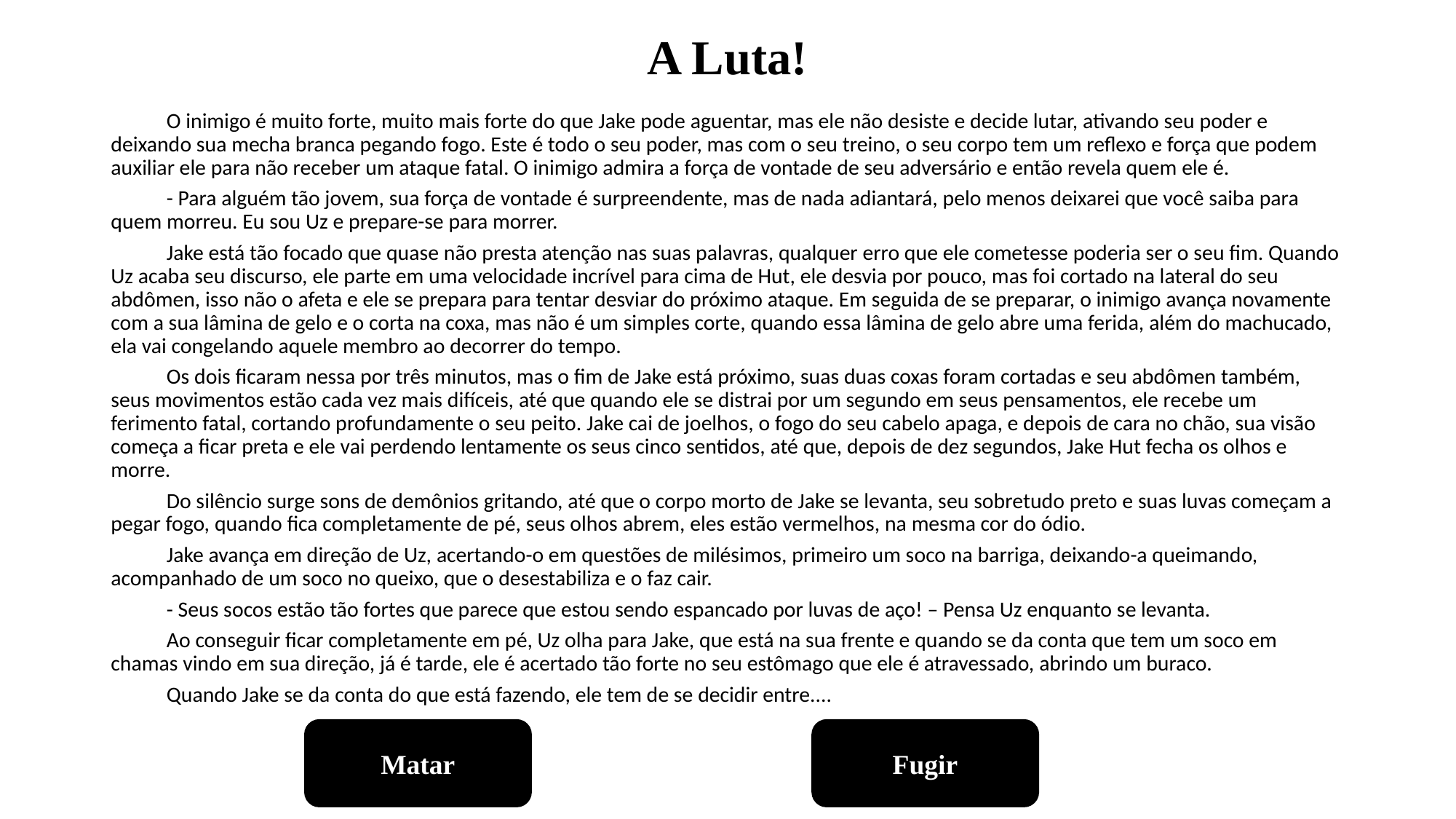

# A Luta!
	O inimigo é muito forte, muito mais forte do que Jake pode aguentar, mas ele não desiste e decide lutar, ativando seu poder e deixando sua mecha branca pegando fogo. Este é todo o seu poder, mas com o seu treino, o seu corpo tem um reflexo e força que podem auxiliar ele para não receber um ataque fatal. O inimigo admira a força de vontade de seu adversário e então revela quem ele é.
	- Para alguém tão jovem, sua força de vontade é surpreendente, mas de nada adiantará, pelo menos deixarei que você saiba para quem morreu. Eu sou Uz e prepare-se para morrer.
	Jake está tão focado que quase não presta atenção nas suas palavras, qualquer erro que ele cometesse poderia ser o seu fim. Quando Uz acaba seu discurso, ele parte em uma velocidade incrível para cima de Hut, ele desvia por pouco, mas foi cortado na lateral do seu abdômen, isso não o afeta e ele se prepara para tentar desviar do próximo ataque. Em seguida de se preparar, o inimigo avança novamente com a sua lâmina de gelo e o corta na coxa, mas não é um simples corte, quando essa lâmina de gelo abre uma ferida, além do machucado, ela vai congelando aquele membro ao decorrer do tempo.
	Os dois ficaram nessa por três minutos, mas o fim de Jake está próximo, suas duas coxas foram cortadas e seu abdômen também, seus movimentos estão cada vez mais difíceis, até que quando ele se distrai por um segundo em seus pensamentos, ele recebe um ferimento fatal, cortando profundamente o seu peito. Jake cai de joelhos, o fogo do seu cabelo apaga, e depois de cara no chão, sua visão começa a ficar preta e ele vai perdendo lentamente os seus cinco sentidos, até que, depois de dez segundos, Jake Hut fecha os olhos e morre.
	Do silêncio surge sons de demônios gritando, até que o corpo morto de Jake se levanta, seu sobretudo preto e suas luvas começam a pegar fogo, quando fica completamente de pé, seus olhos abrem, eles estão vermelhos, na mesma cor do ódio.
	Jake avança em direção de Uz, acertando-o em questões de milésimos, primeiro um soco na barriga, deixando-a queimando, acompanhado de um soco no queixo, que o desestabiliza e o faz cair.
	- Seus socos estão tão fortes que parece que estou sendo espancado por luvas de aço! – Pensa Uz enquanto se levanta.
	Ao conseguir ficar completamente em pé, Uz olha para Jake, que está na sua frente e quando se da conta que tem um soco em chamas vindo em sua direção, já é tarde, ele é acertado tão forte no seu estômago que ele é atravessado, abrindo um buraco.
	Quando Jake se da conta do que está fazendo, ele tem de se decidir entre....

Matar
Fugir